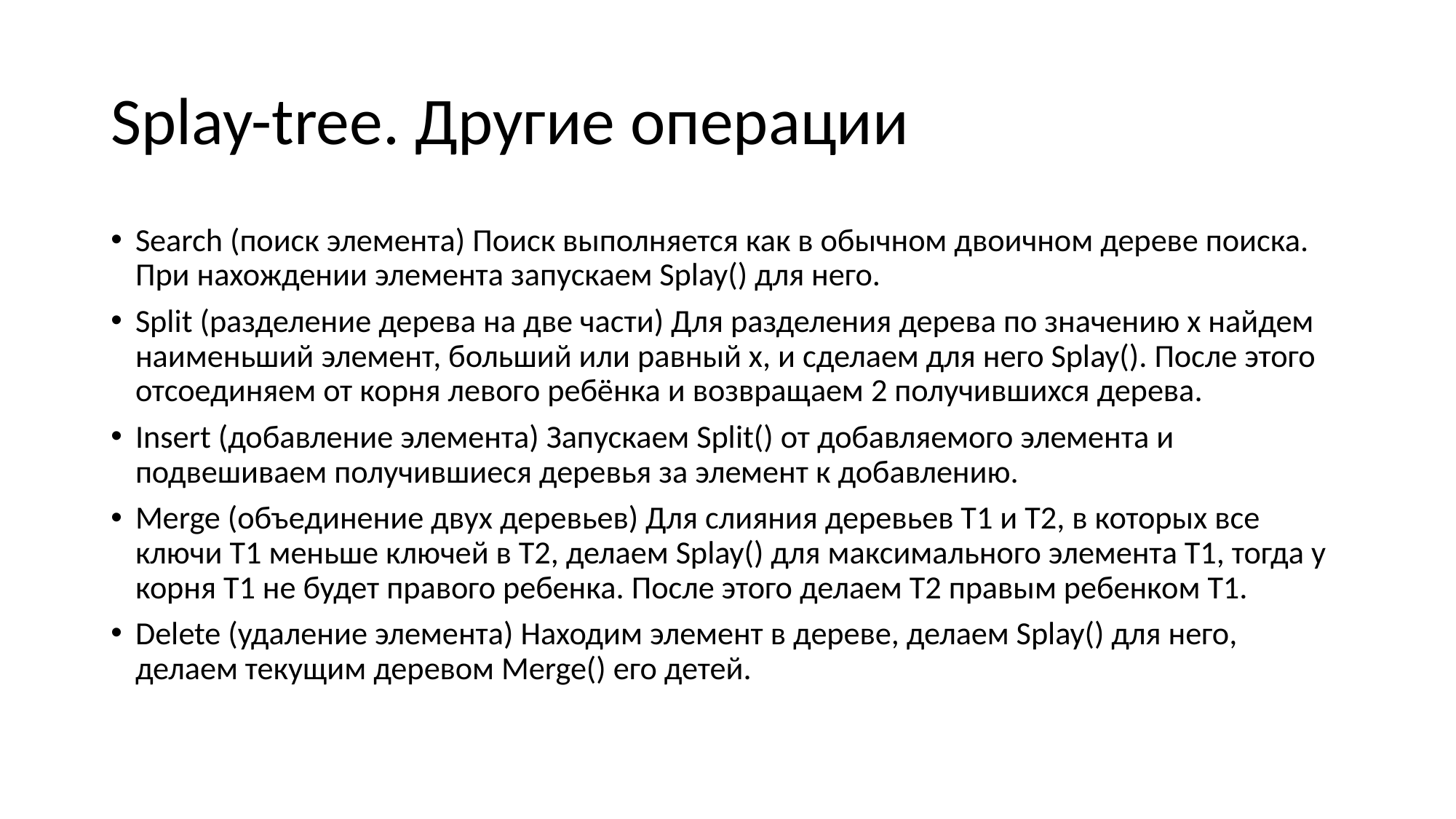

# Splay-tree. Другие операции
Search (поиск элемента) Поиск выполняется как в обычном двоичном дереве поиска. При нахождении элемента запускаем Splay() для него.
Split (разделение дерева на две части) Для разделения дерева по значению x найдем наименьший элемент, больший или равный x, и сделаем для него Splay(). После этого отсоединяем от корня левого ребёнка и возвращаем 2 получившихся дерева.
Insert (добавление элемента) Запускаем Split() от добавляемого элемента и подвешиваем получившиеся деревья за элемент к добавлению.
Merge (объединение двух деревьев) Для слияния деревьев T1 и T2, в которых все ключи T1 меньше ключей в T2, делаем Splay() для максимального элемента T1, тогда у корня T1 не будет правого ребенка. После этого делаем T2 правым ребенком T1.
Delete (удаление элемента) Находим элемент в дереве, делаем Splay() для него, делаем текущим деревом Merge() его детей.